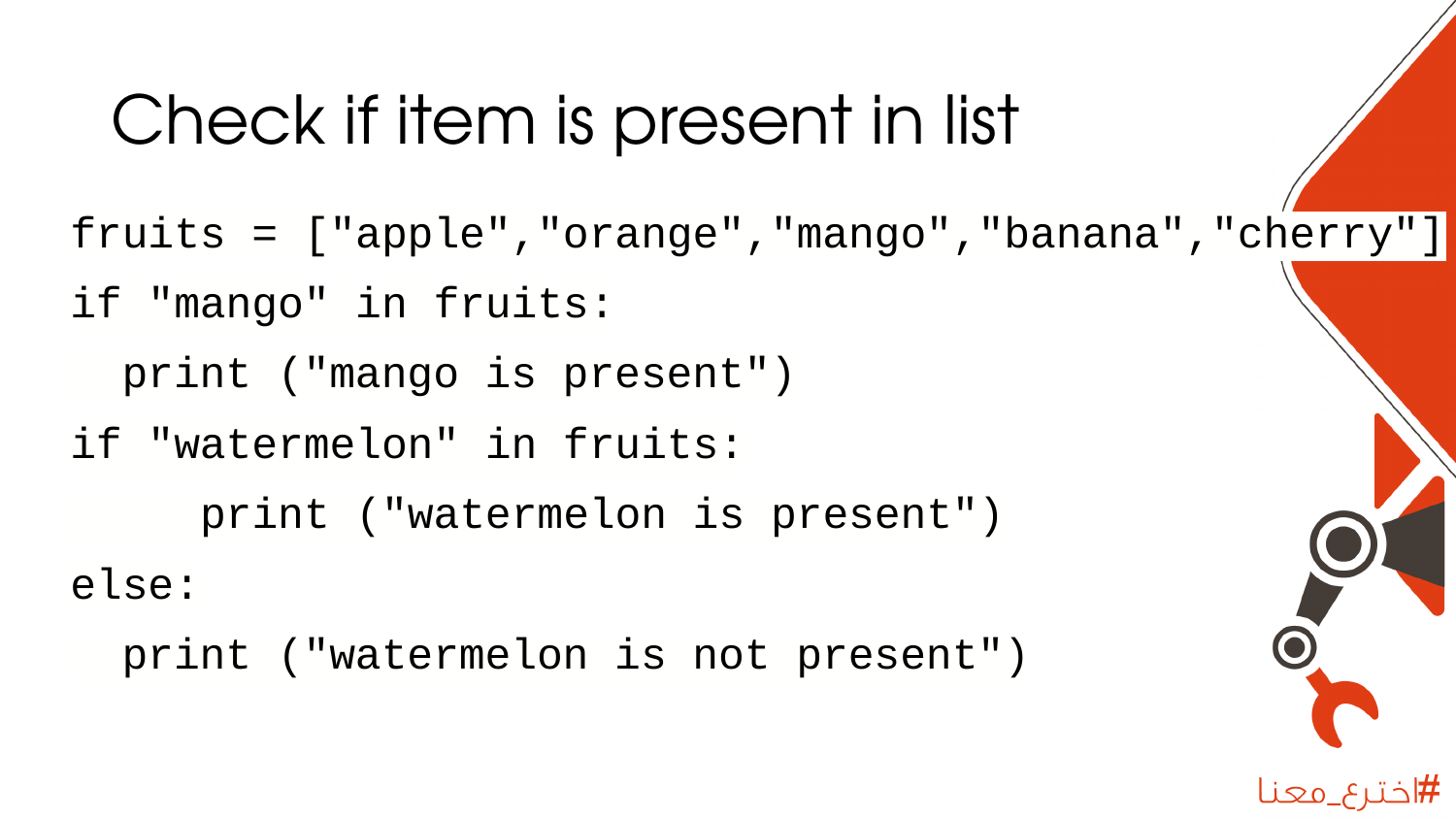

# Check if item is present in list
fruits = ["apple","orange","mango","banana","cherry"]
if "mango" in fruits:
  print ("mango is present")
if "watermelon" in fruits:
     print ("watermelon is present")
else:
  print ("watermelon is not present")